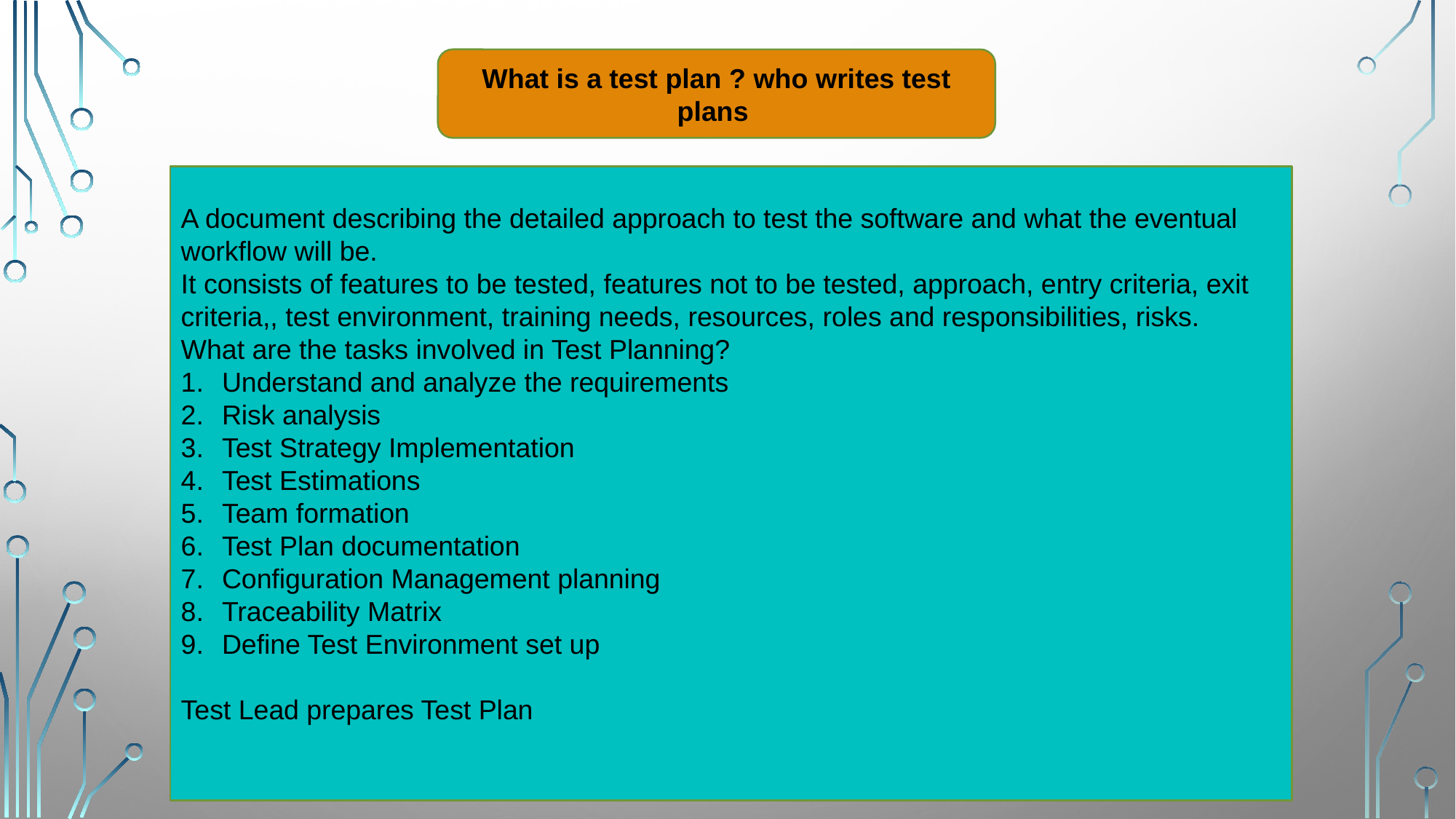

What is a test plan ? who writes test plans
A document describing the detailed approach to test the software and what the eventual workflow will be.
It consists of features to be tested, features not to be tested, approach, entry criteria, exit criteria,, test environment, training needs, resources, roles and responsibilities, risks.
What are the tasks involved in Test Planning?
Understand and analyze the requirements
Risk analysis
Test Strategy Implementation
Test Estimations
Team formation
Test Plan documentation
Configuration Management planning
Traceability Matrix
Define Test Environment set up

Test Lead prepares Test Plan